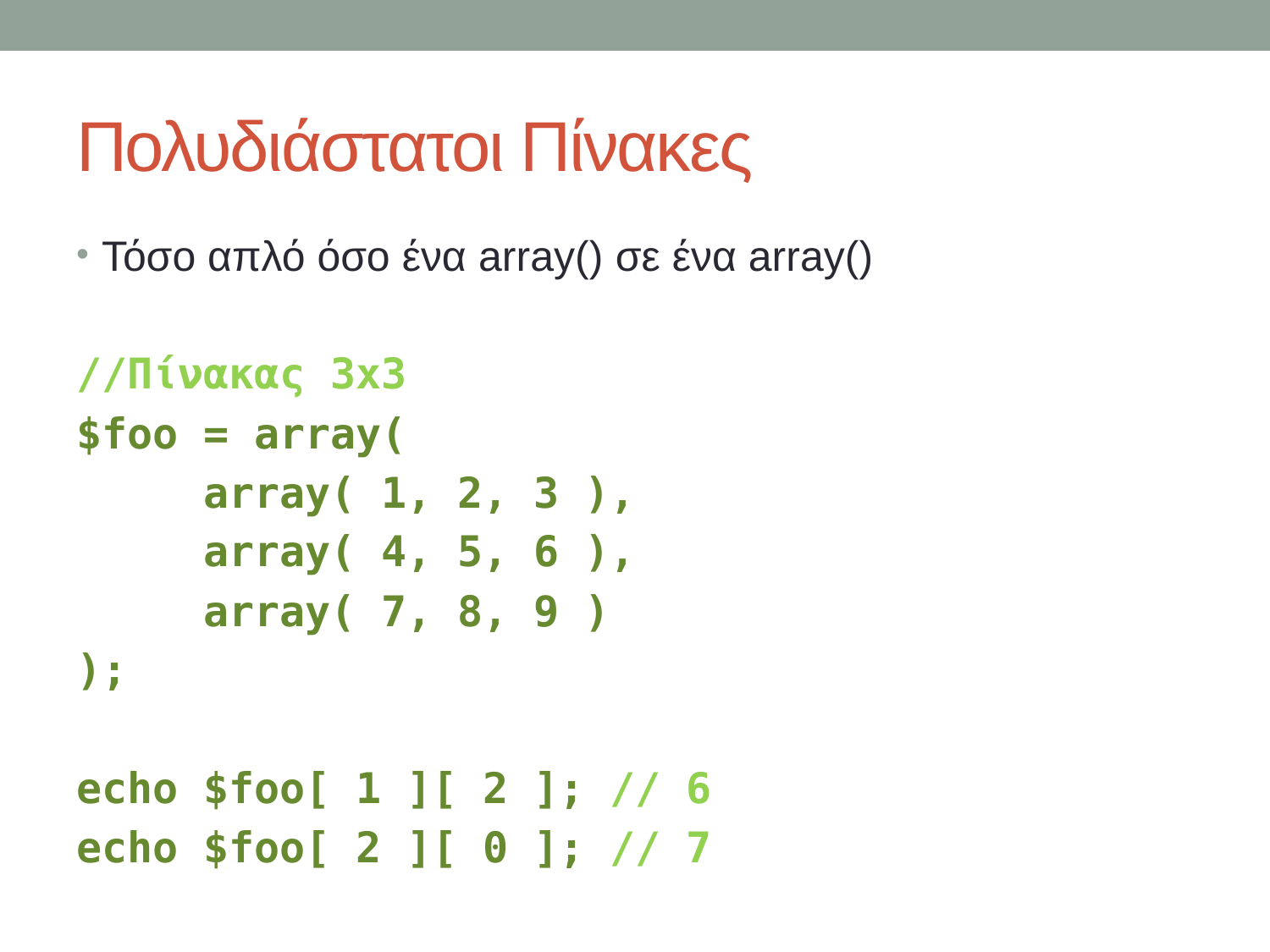

# Πολυδιάστατοι Πίνακες
Τόσο απλό όσο ένα array() σε ένα array()

//Πίνακας 3x3
$foo = array(
	array( 1, 2, 3 ),
	array( 4, 5, 6 ),
	array( 7, 8, 9 )
);

echo $foo[ 1 ][ 2 ]; // 6
echo $foo[ 2 ][ 0 ]; // 7